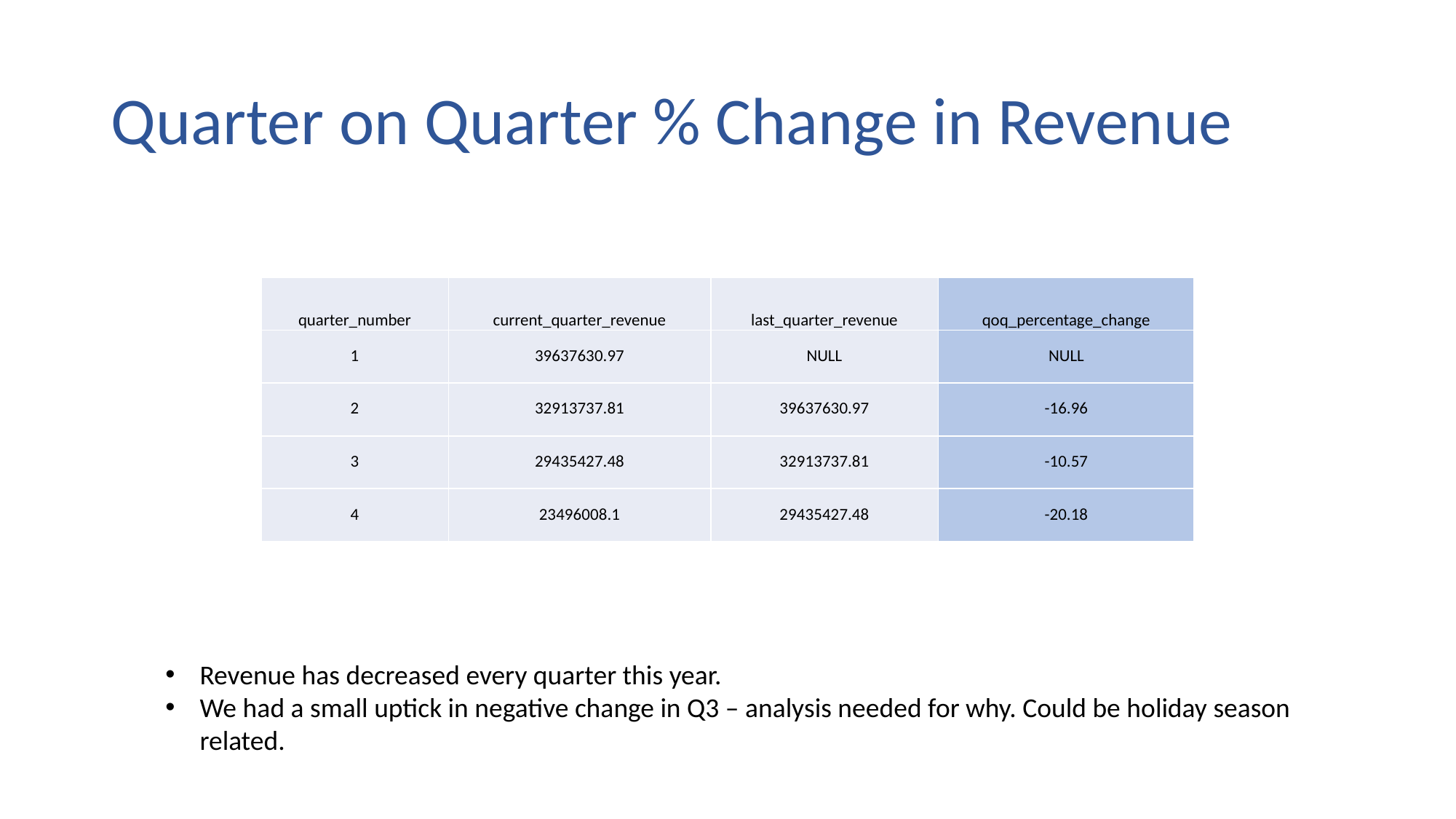

# Quarter on Quarter % Change in Revenue
| quarter\_number | current\_quarter\_revenue | last\_quarter\_revenue | qoq\_percentage\_change |
| --- | --- | --- | --- |
| 1 | 39637630.97 | NULL | NULL |
| 2 | 32913737.81 | 39637630.97 | -16.96 |
| 3 | 29435427.48 | 32913737.81 | -10.57 |
| 4 | 23496008.1 | 29435427.48 | -20.18 |
Revenue has decreased every quarter this year.
We had a small uptick in negative change in Q3 – analysis needed for why. Could be holiday season related.